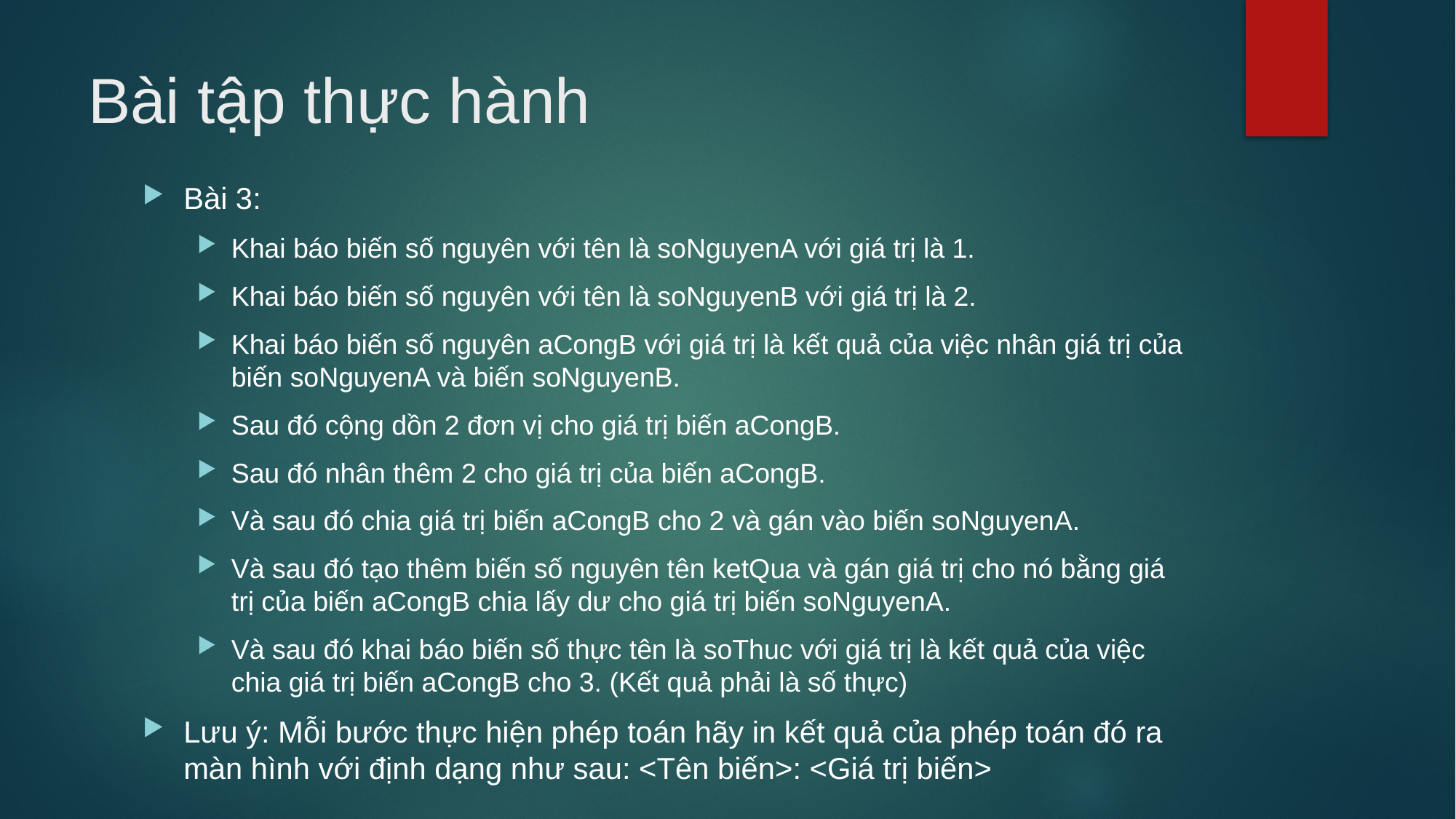

# Bài tập thực hành
Bài 3:
Khai báo biến số nguyên với tên là soNguyenA với giá trị là 1.
Khai báo biến số nguyên với tên là soNguyenB với giá trị là 2.
Khai báo biến số nguyên aCongB với giá trị là kết quả của việc nhân giá trị của biến soNguyenA và biến soNguyenB.
Sau đó cộng dồn 2 đơn vị cho giá trị biến aCongB.
Sau đó nhân thêm 2 cho giá trị của biến aCongB.
Và sau đó chia giá trị biến aCongB cho 2 và gán vào biến soNguyenA.
Và sau đó tạo thêm biến số nguyên tên ketQua và gán giá trị cho nó bằng giá trị của biến aCongB chia lấy dư cho giá trị biến soNguyenA.
Và sau đó khai báo biến số thực tên là soThuc với giá trị là kết quả của việc chia giá trị biến aCongB cho 3. (Kết quả phải là số thực)
Lưu ý: Mỗi bước thực hiện phép toán hãy in kết quả của phép toán đó ra màn hình với định dạng như sau: <Tên biến>: <Giá trị biến>